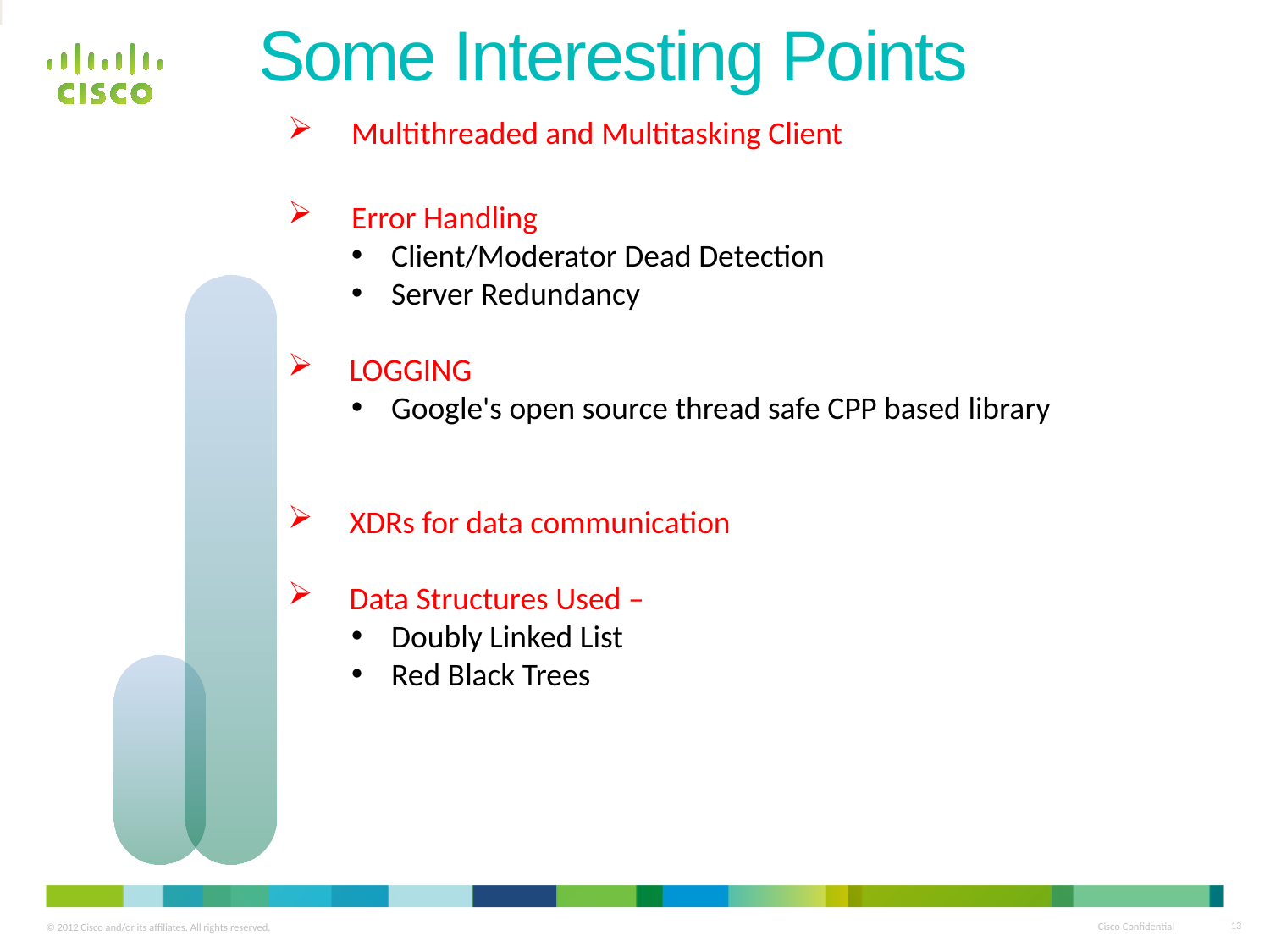

Some Interesting Points
Multithreaded and Multitasking Client

Error Handling
Client/Moderator Dead Detection
Server Redundancy

   LOGGING
Google's open source thread safe CPP based library

   XDRs for data communication

   Data Structures Used –
Doubly Linked List
Red Black Trees